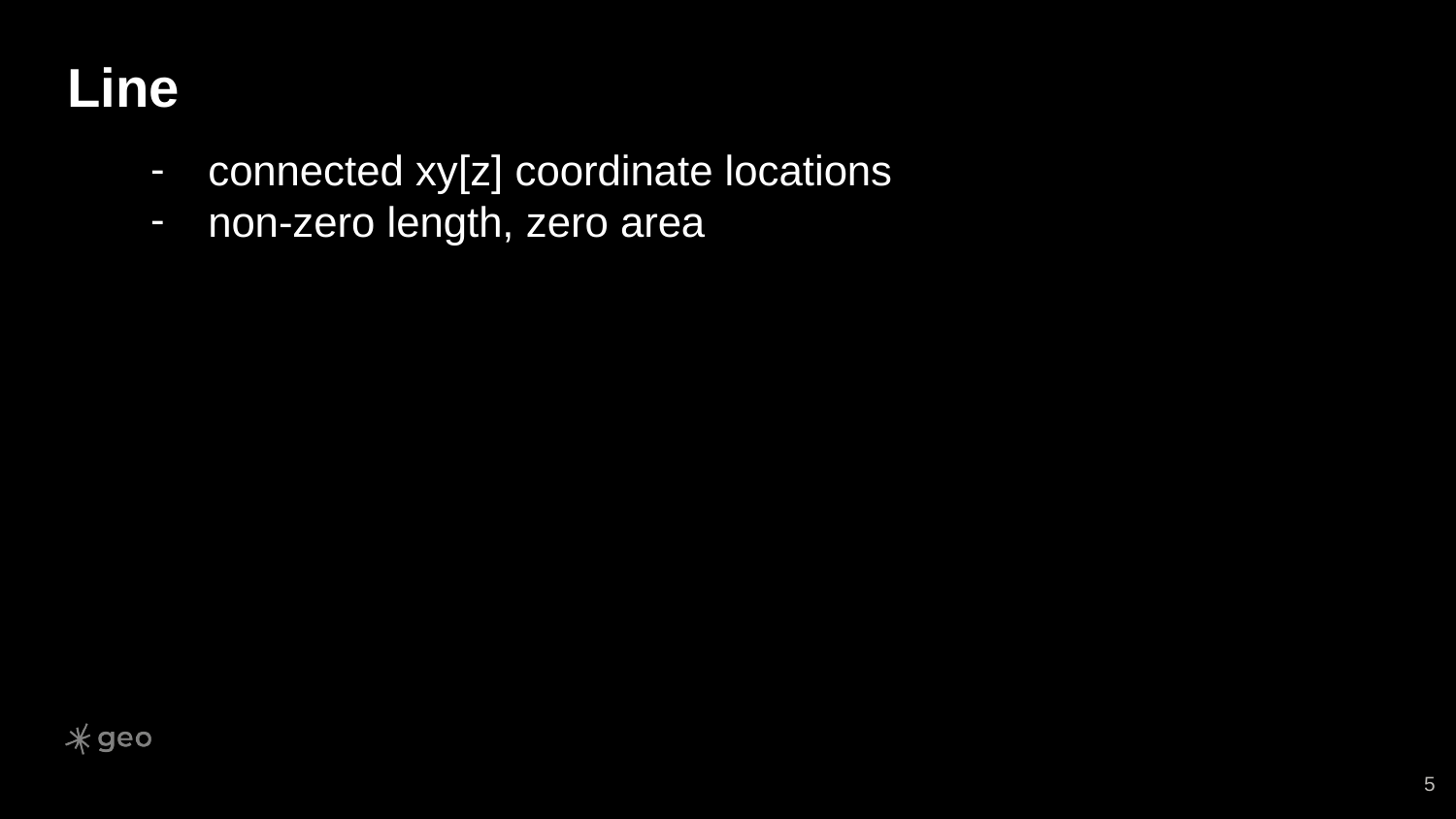

# Line
connected xy[z] coordinate locations
non-zero length, zero area
5